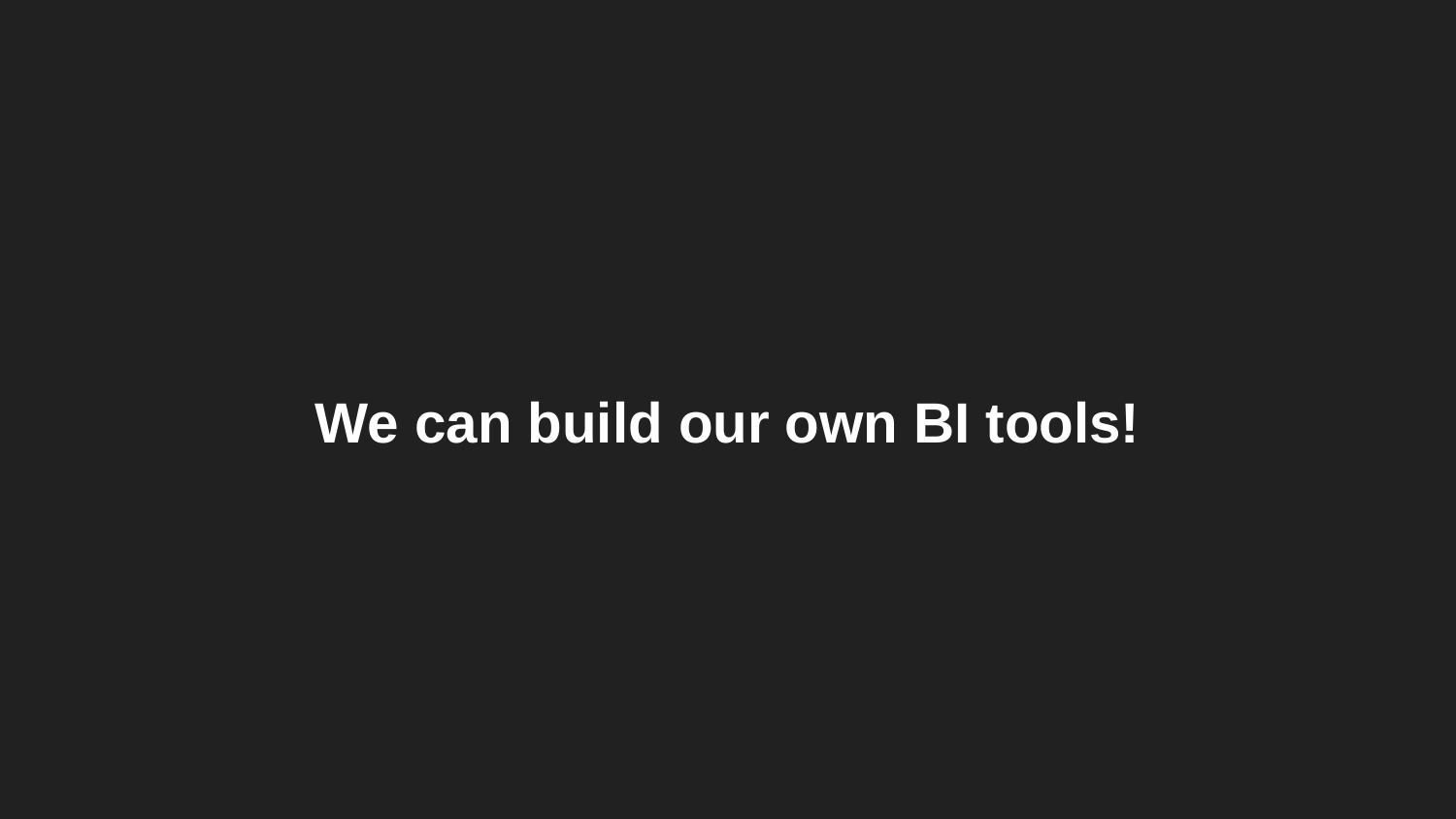

# We can build our own BI tools!